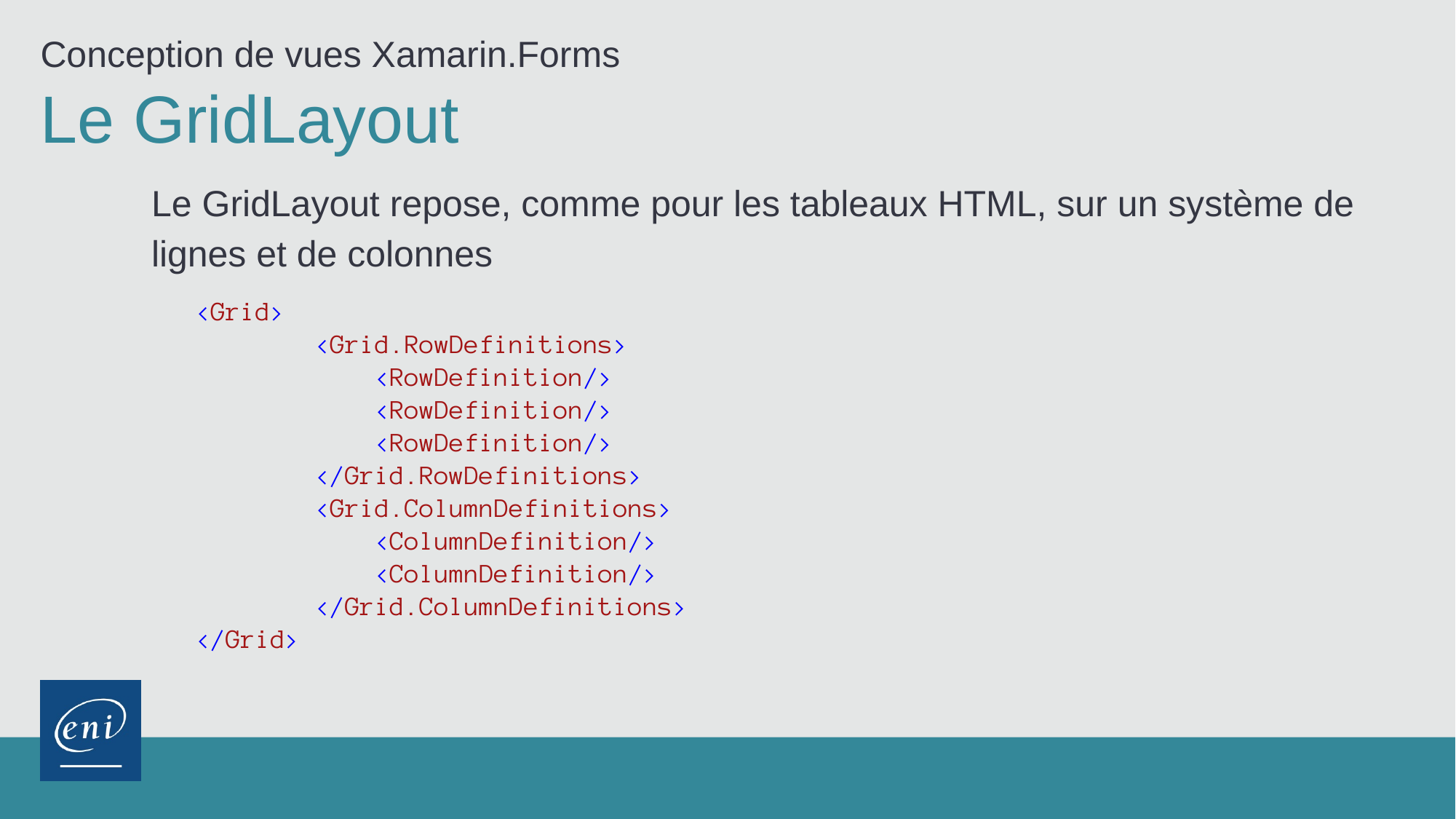

Conception de vues Xamarin.Forms
Le GridLayout
Le GridLayout repose, comme pour les tableaux HTML, sur un système de lignes et de colonnes

<Grid>
        <Grid.RowDefinitions>
            <RowDefinition/>
            <RowDefinition/>
            <RowDefinition/>
        </Grid.RowDefinitions>
        <Grid.ColumnDefinitions>
            <ColumnDefinition/>
            <ColumnDefinition/>
        </Grid.ColumnDefinitions>
</Grid>